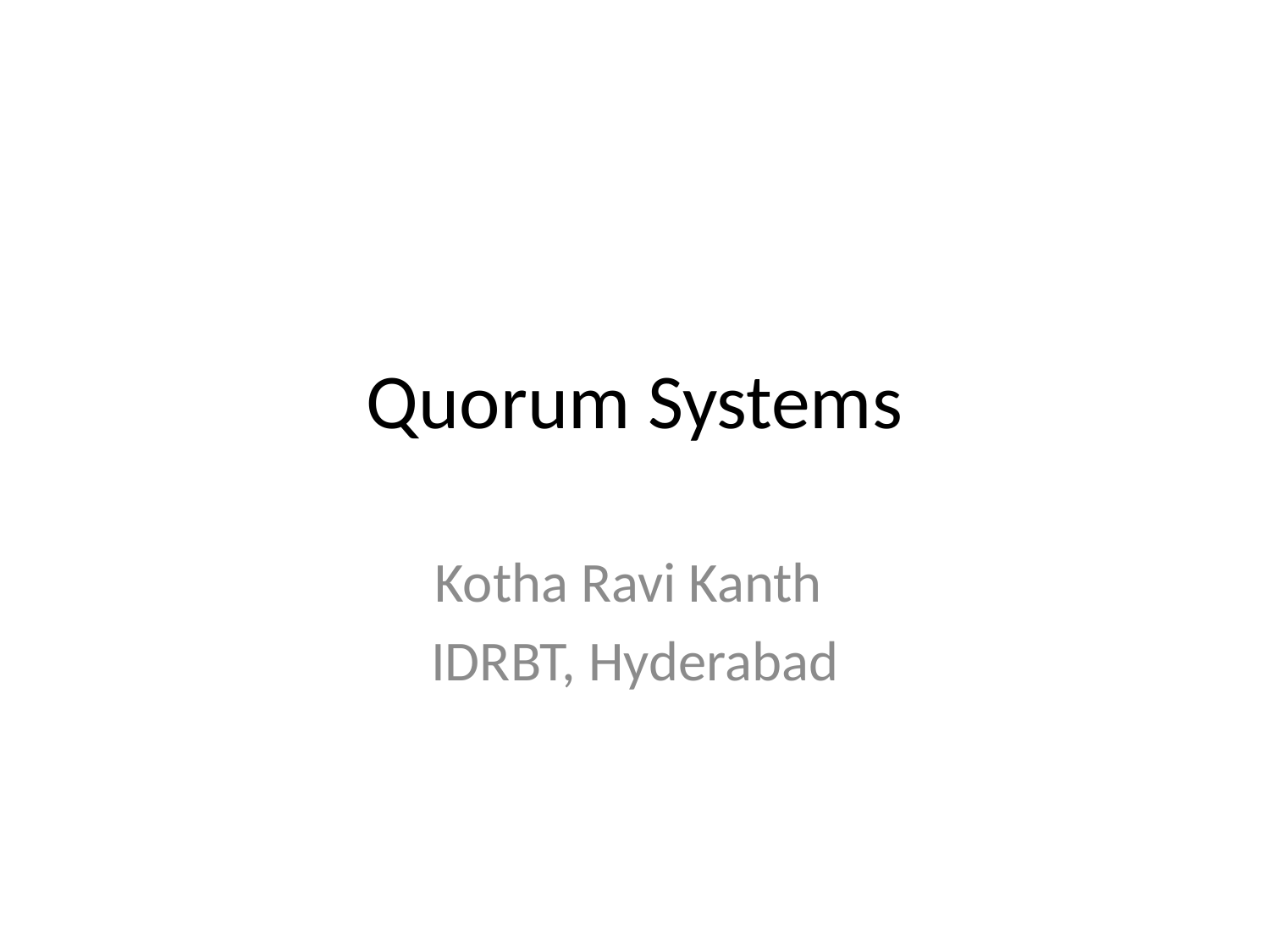

# Quorum Systems
Kotha Ravi Kanth
IDRBT, Hyderabad